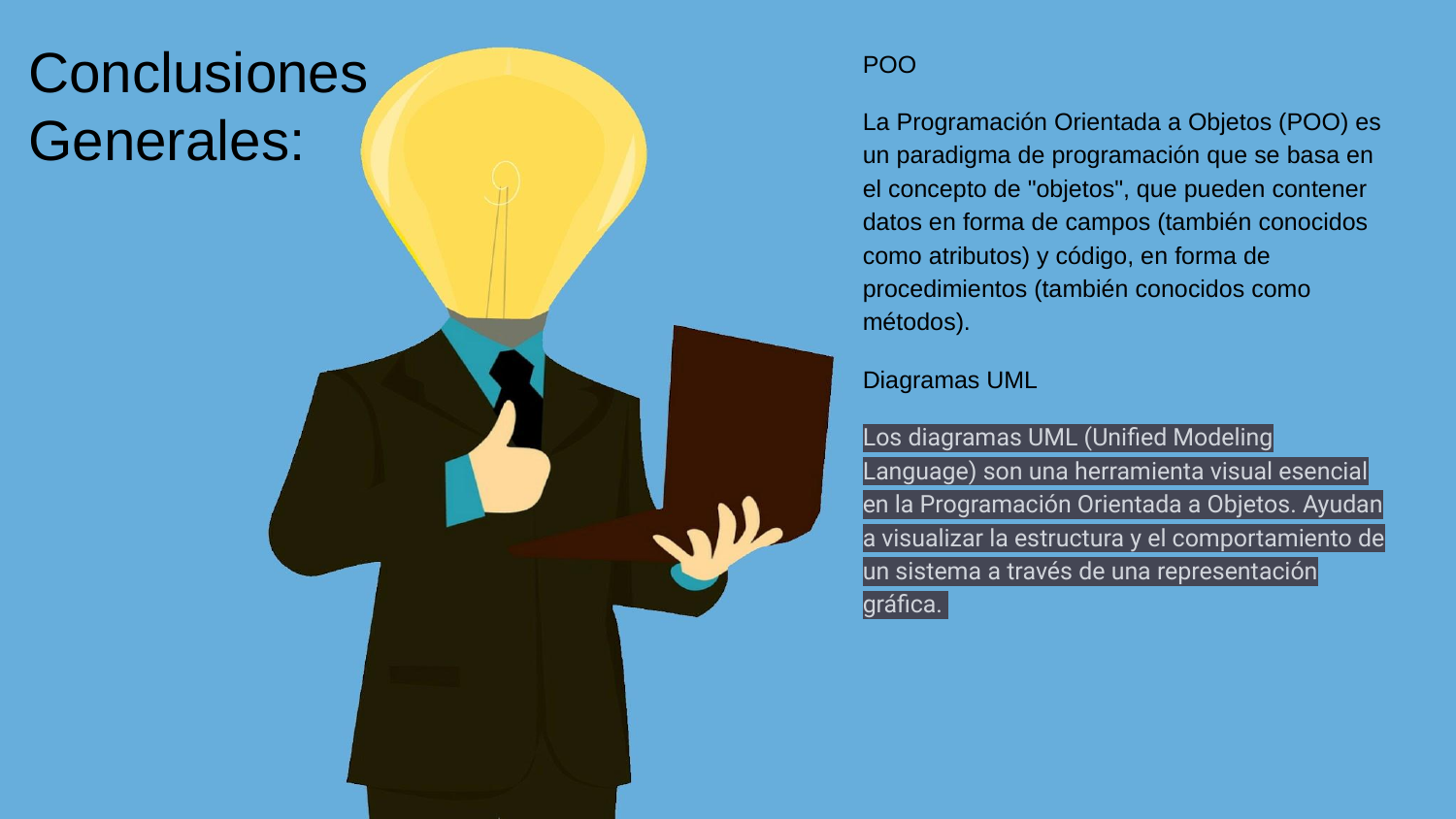

# Conclusiones
Generales:
POO
La Programación Orientada a Objetos (POO) es un paradigma de programación que se basa en el concepto de "objetos", que pueden contener datos en forma de campos (también conocidos como atributos) y código, en forma de procedimientos (también conocidos como métodos).
Diagramas UML
Los diagramas UML (Unified Modeling Language) son una herramienta visual esencial en la Programación Orientada a Objetos. Ayudan a visualizar la estructura y el comportamiento de un sistema a través de una representación gráfica.